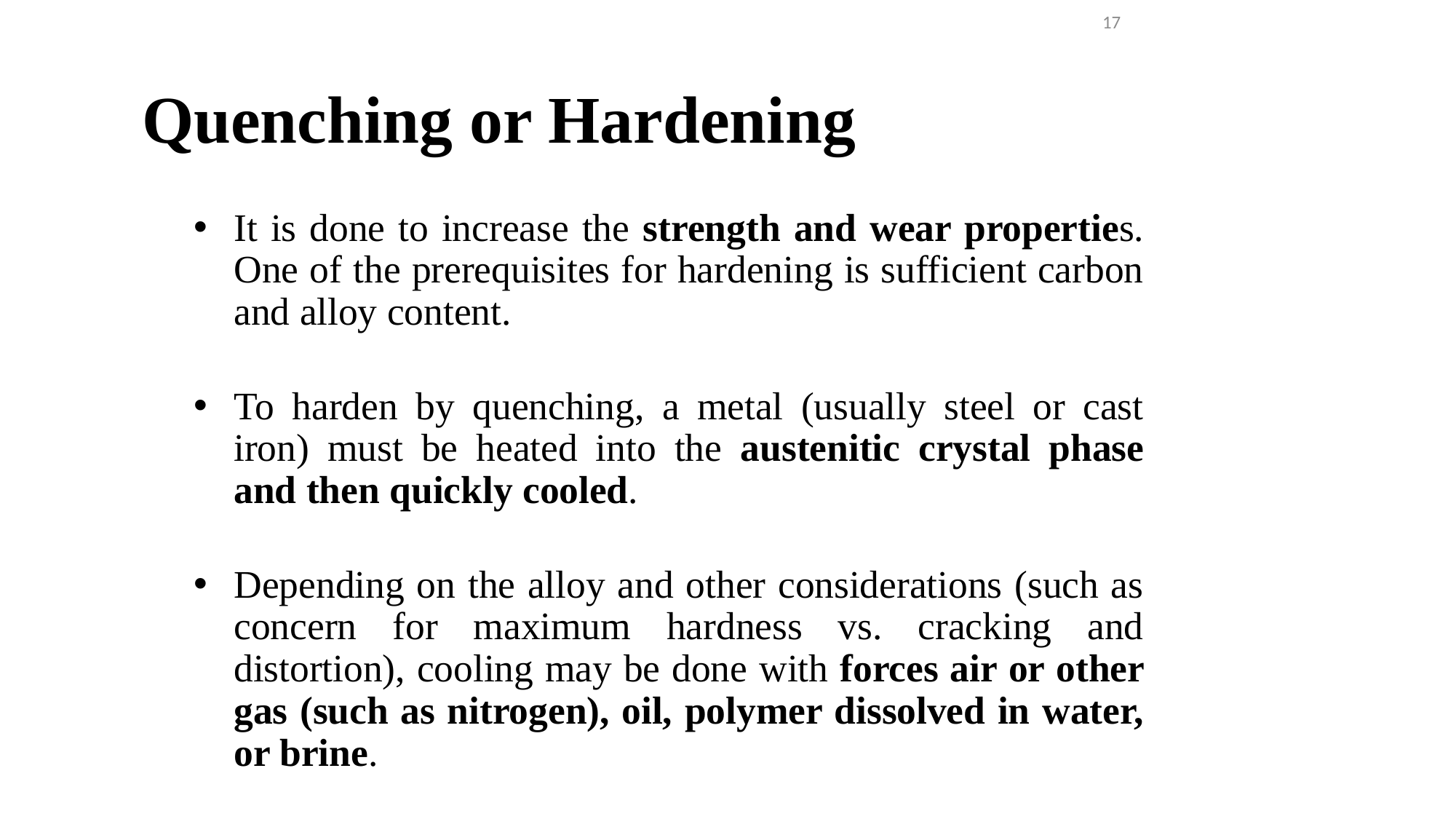

17
# Quenching or Hardening
It is done to increase the strength and wear properties. One of the prerequisites for hardening is sufficient carbon and alloy content.

To harden by quenching, a metal (usually steel or cast iron) must be heated into the austenitic crystal phase and then quickly cooled.

Depending on the alloy and other considerations (such as concern for maximum hardness vs. cracking and distortion), cooling may be done with forces air or other gas (such as nitrogen), oil, polymer dissolved in water, or brine.